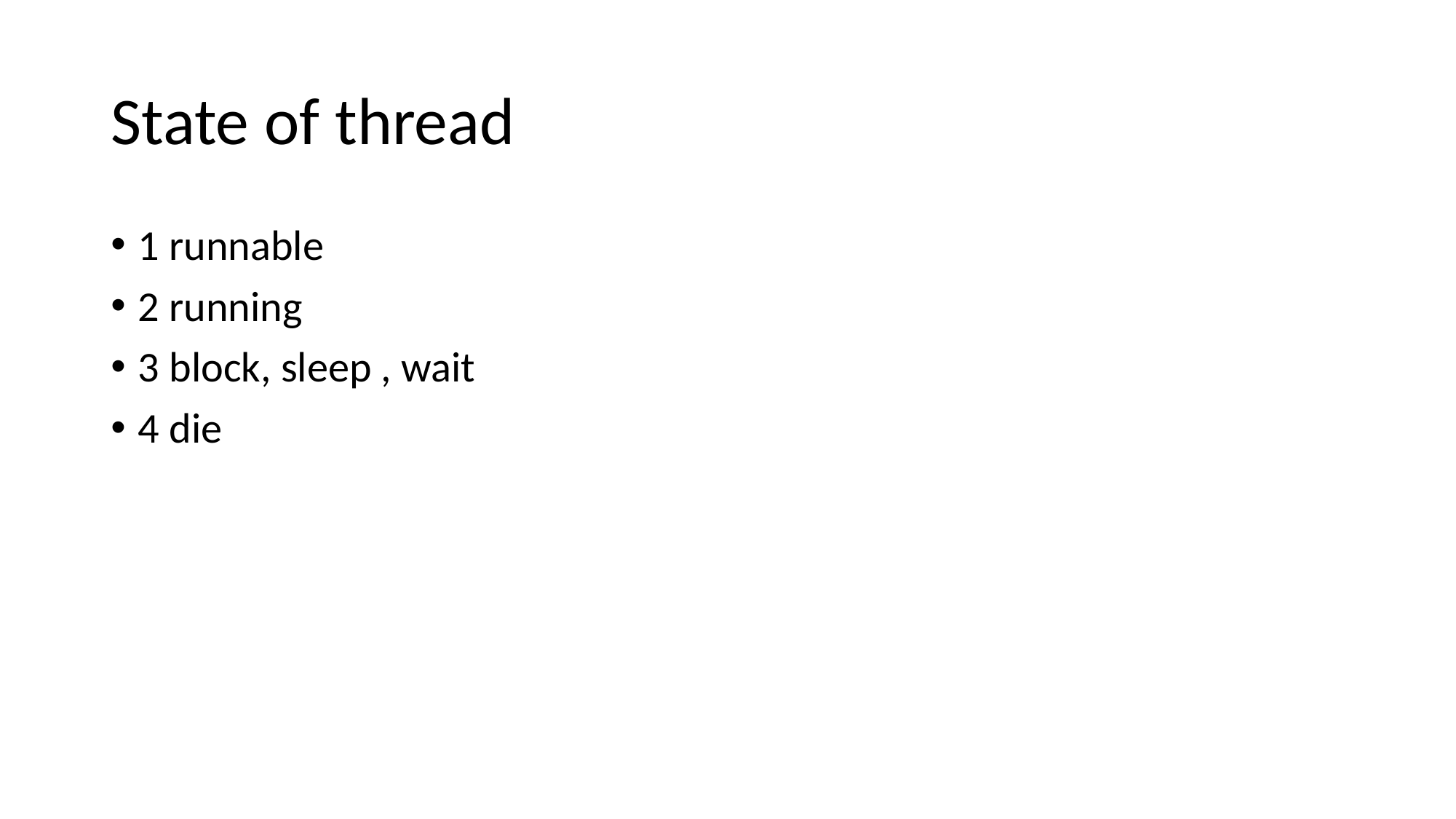

# State of thread
1 runnable
2 running
3 block, sleep , wait
4 die